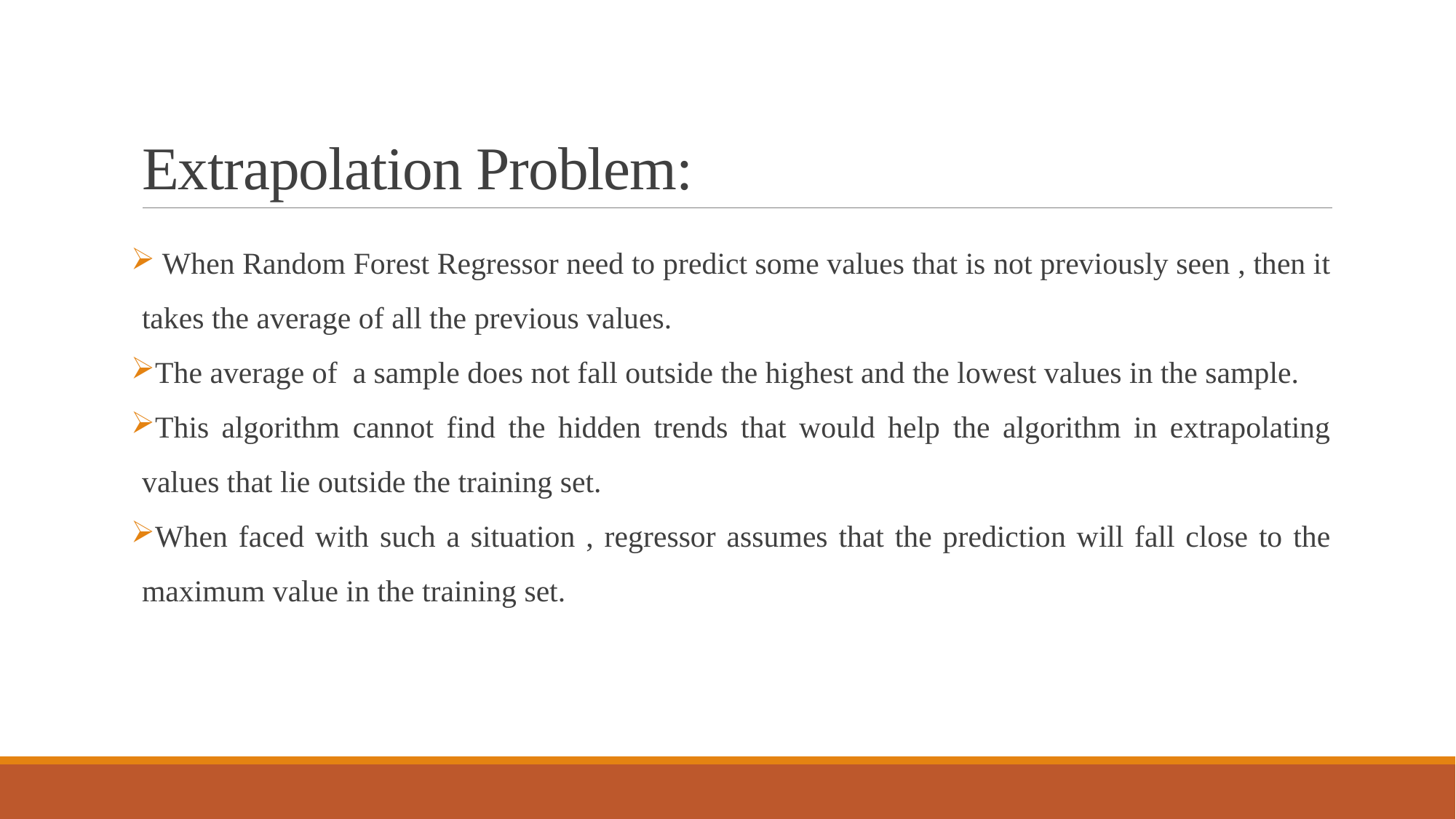

# Extrapolation Problem:
 When Random Forest Regressor need to predict some values that is not previously seen , then it takes the average of all the previous values.
The average of  a sample does not fall outside the highest and the lowest values in the sample.
This algorithm cannot find the hidden trends that would help the algorithm in extrapolating values that lie outside the training set.
When faced with such a situation , regressor assumes that the prediction will fall close to the maximum value in the training set.